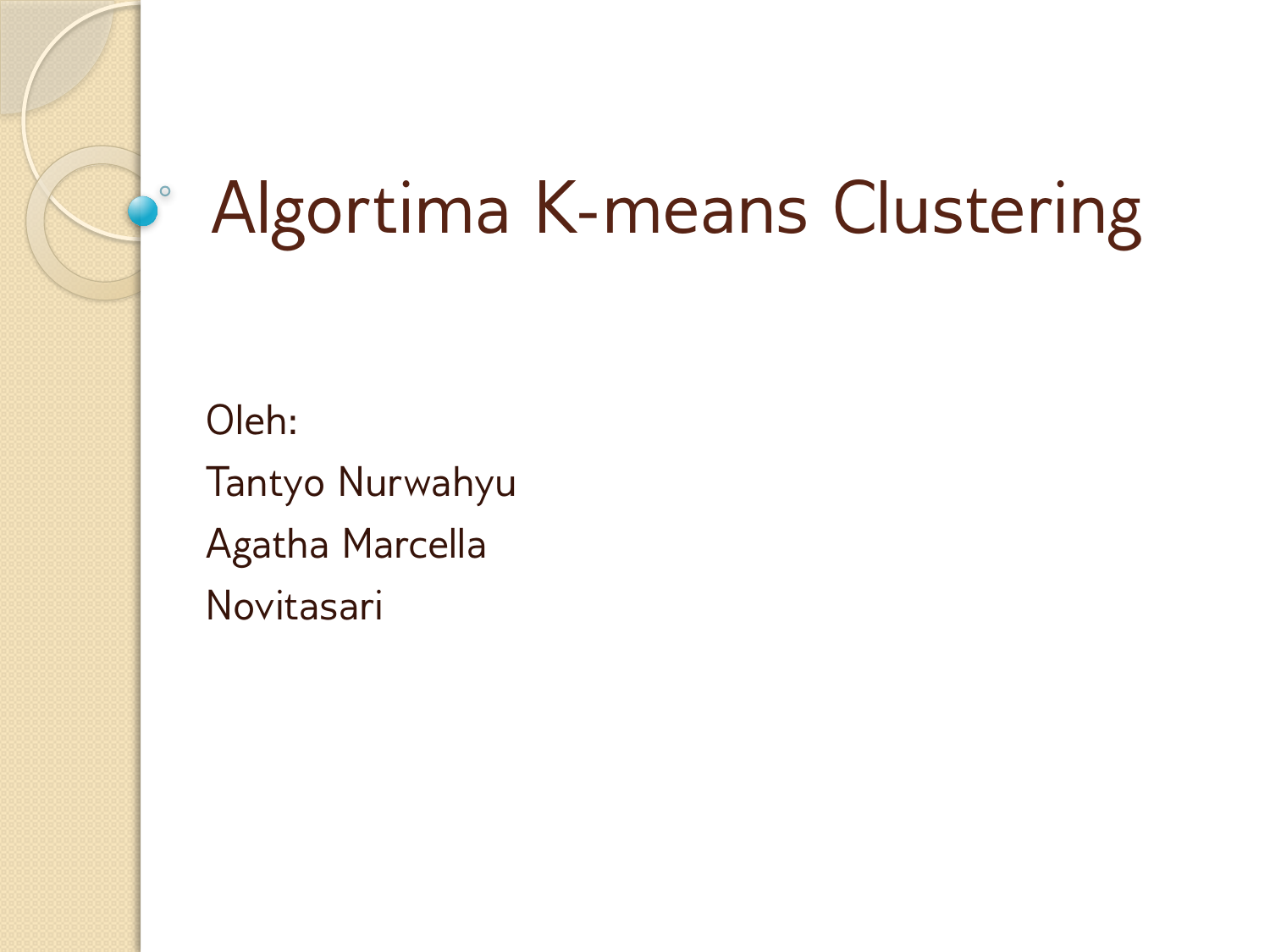

# Algortima K-means Clustering
Oleh:
Tantyo Nurwahyu
Agatha Marcella
Novitasari